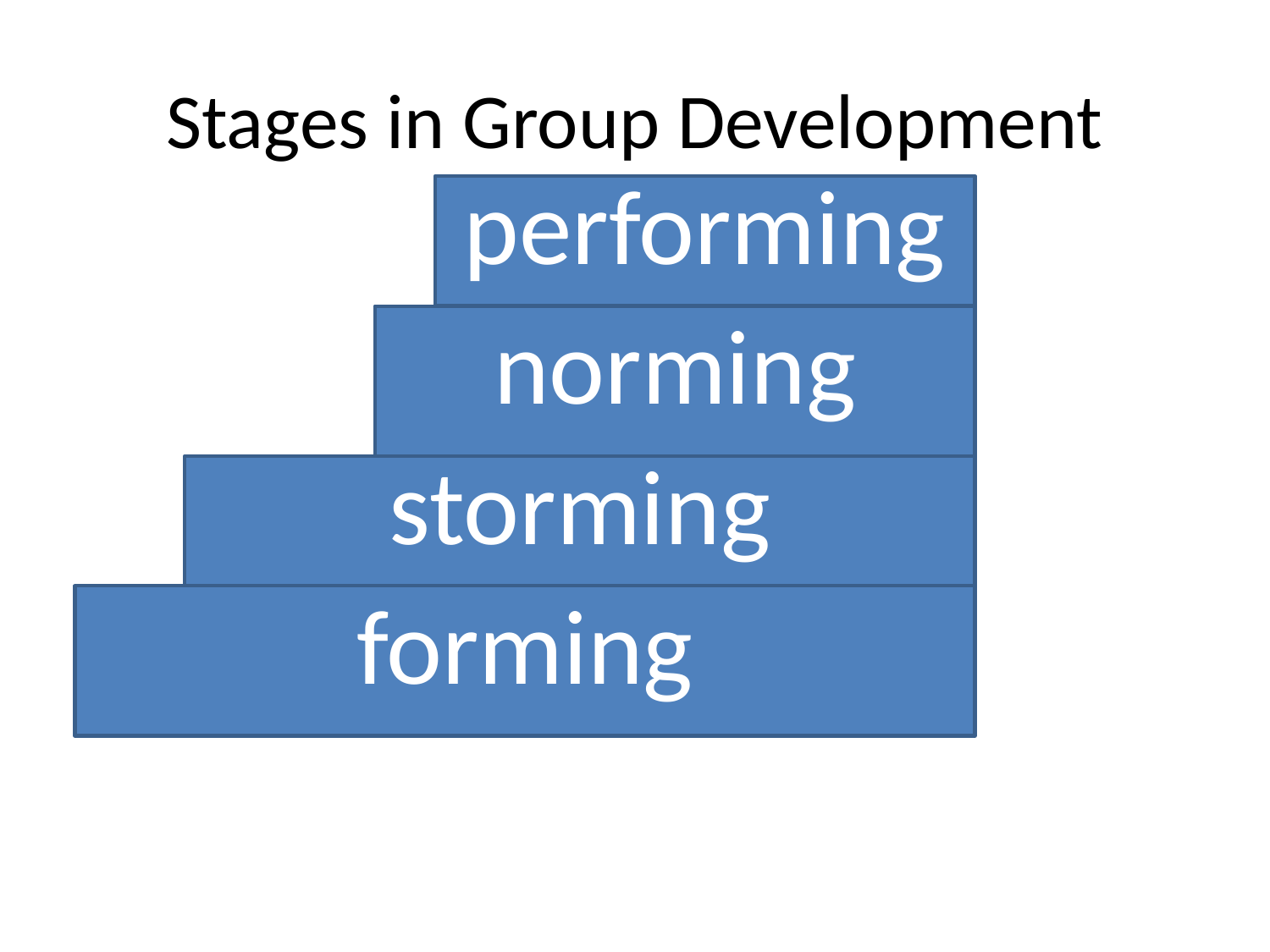

# Stages in Group Development
performing

norming

storming

forming